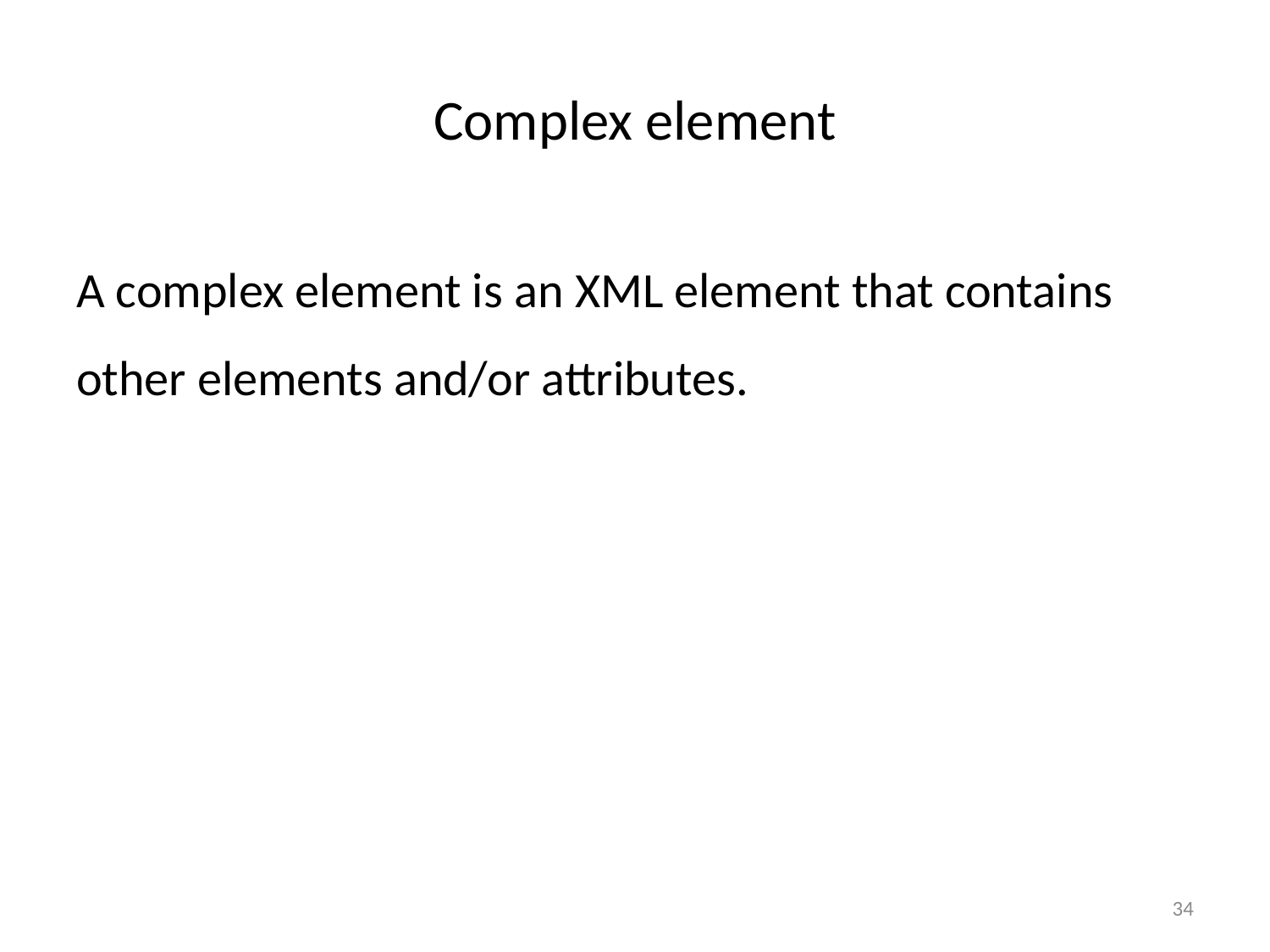

# Complex element
A complex element is an XML element that contains
other elements and/or attributes.
34